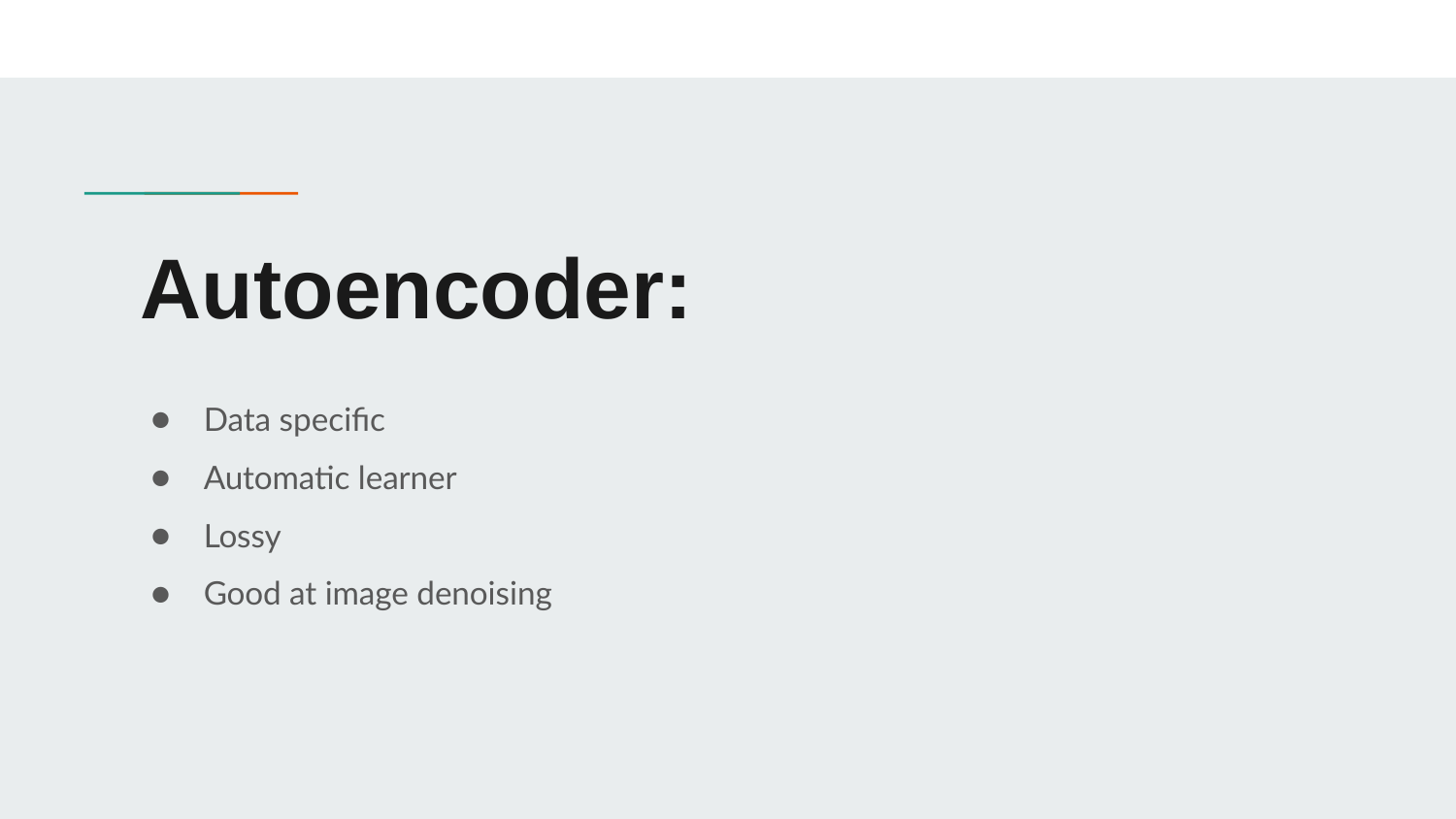

# Autoencoder:
Data specific
Automatic learner
Lossy
Good at image denoising